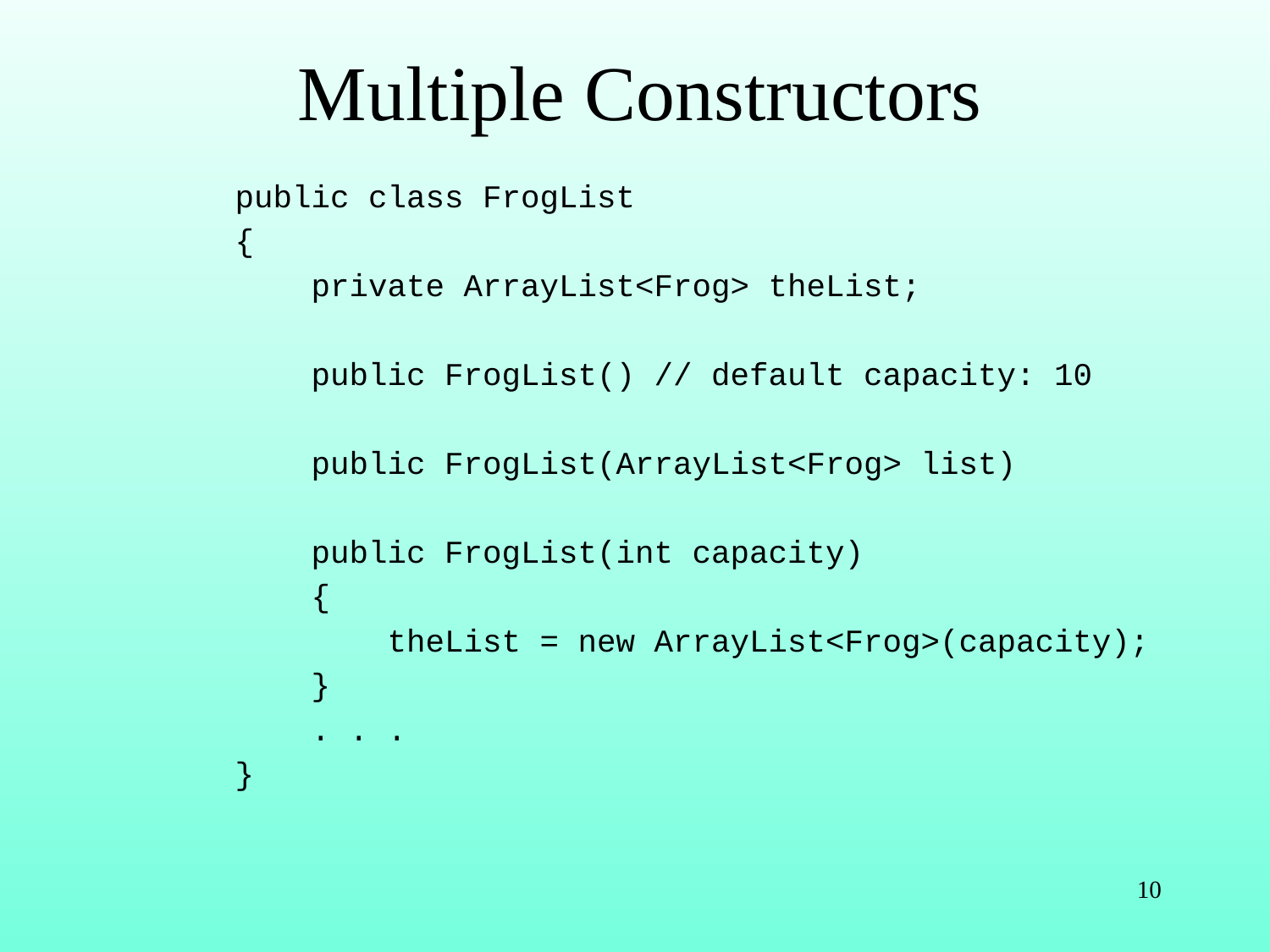

# Multiple Constructors
public class FrogList
{
    private ArrayList<Frog> theList;

    public FrogList() // default capacity: 10

    public FrogList(ArrayList<Frog> list)

    public FrogList(int capacity)
    {
        theList = new ArrayList<Frog>(capacity);
    }
    . . .
}
10